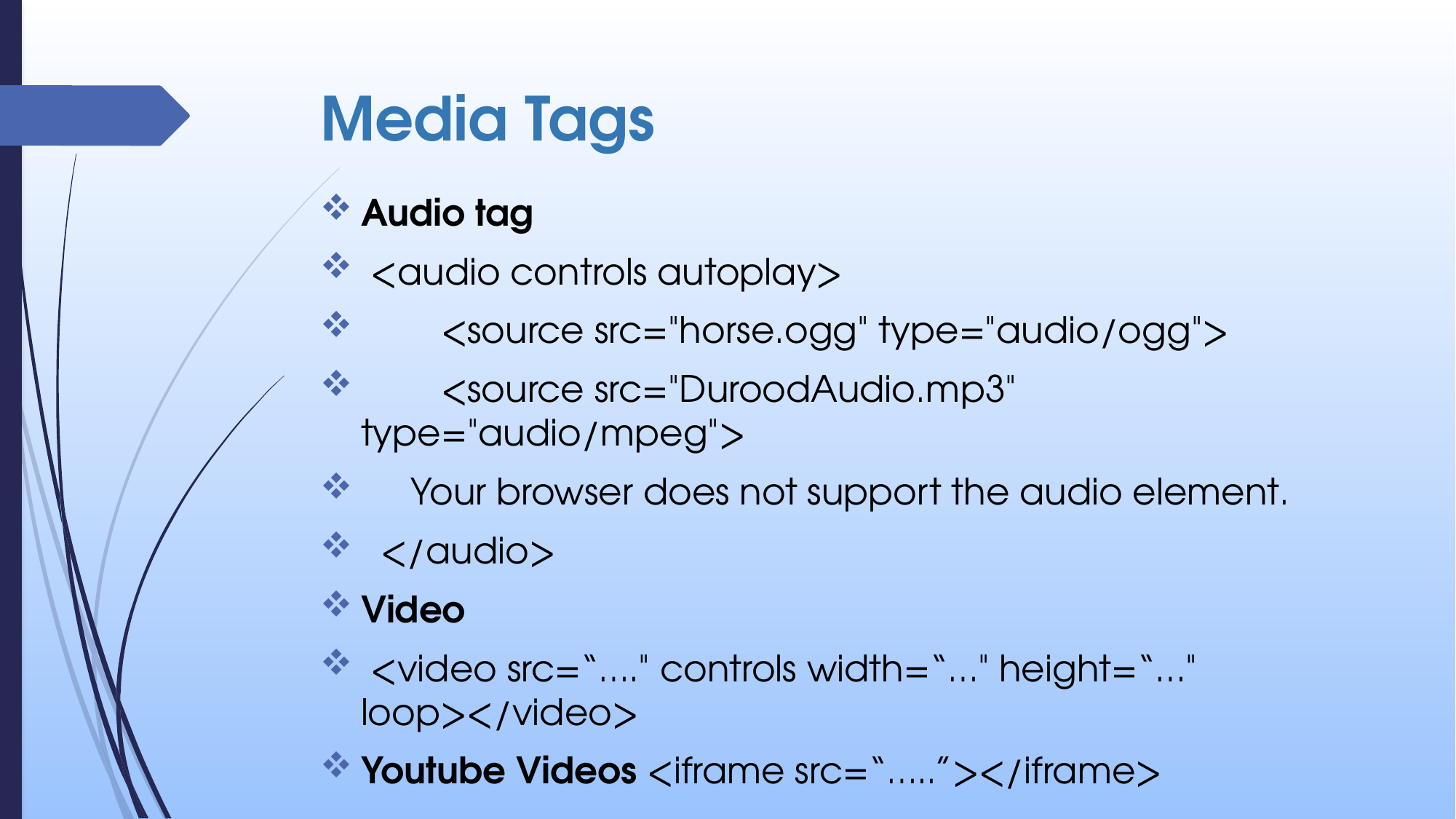

# Media Tags
Audio tag
 <audio controls autoplay>
        <source src="horse.ogg" type="audio/ogg">
        <source src="DuroodAudio.mp3" type="audio/mpeg">
     Your browser does not support the audio element.
  </audio>
Video
 <video src=“…." controls width=“…" height=“…"  loop></video>
Youtube Videos <iframe src=“…..”></iframe>